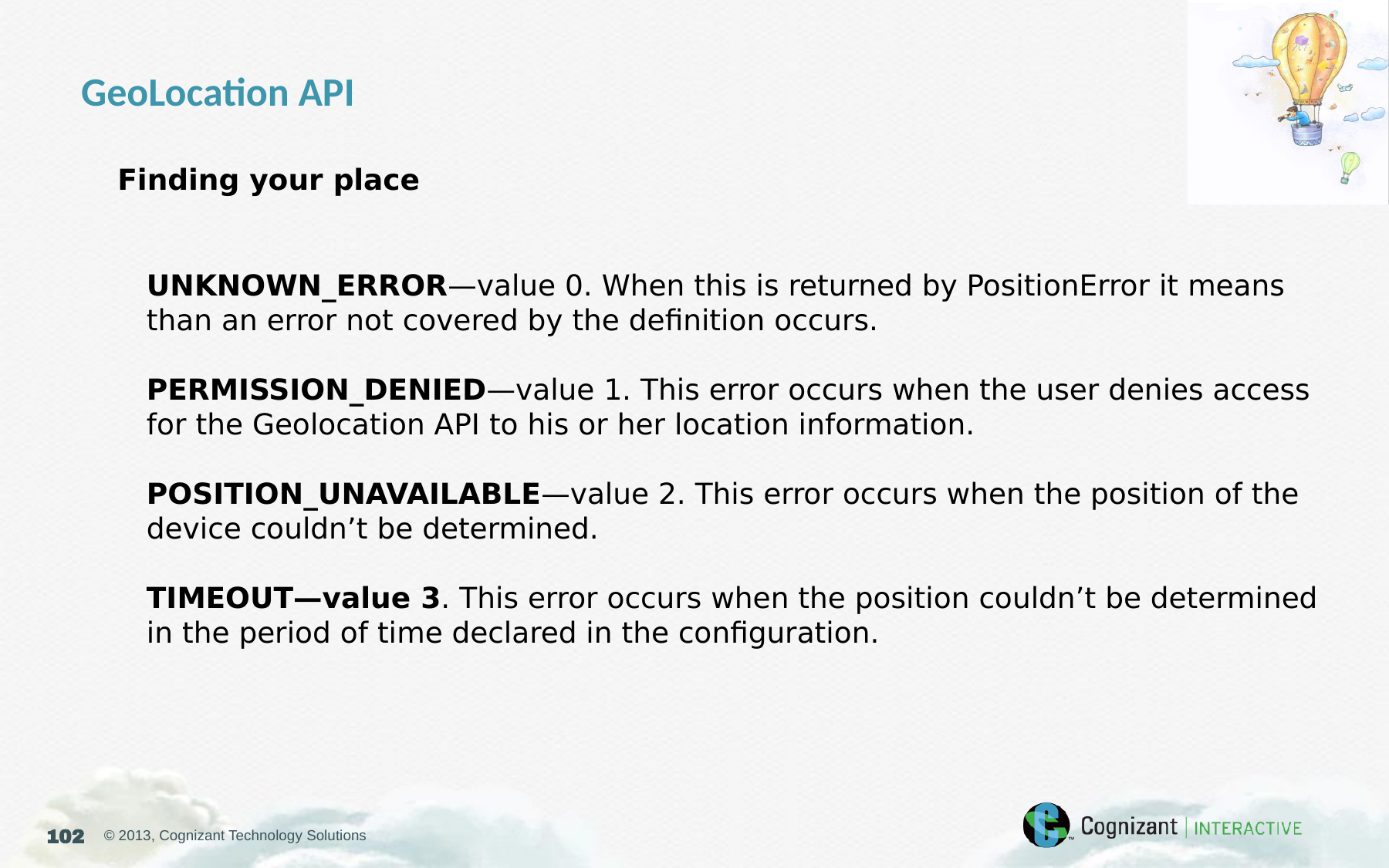

GeoLocation API
Finding your place
UNKNOWN_ERROR—value 0. When this is returned by PositionError it means than an error not covered by the definition occurs.

PERMISSION_DENIED—value 1. This error occurs when the user denies access for the Geolocation API to his or her location information.

POSITION_UNAVAILABLE—value 2. This error occurs when the position of the device couldn’t be determined.

TIMEOUT—value 3. This error occurs when the position couldn’t be determined in the period of time declared in the configuration.